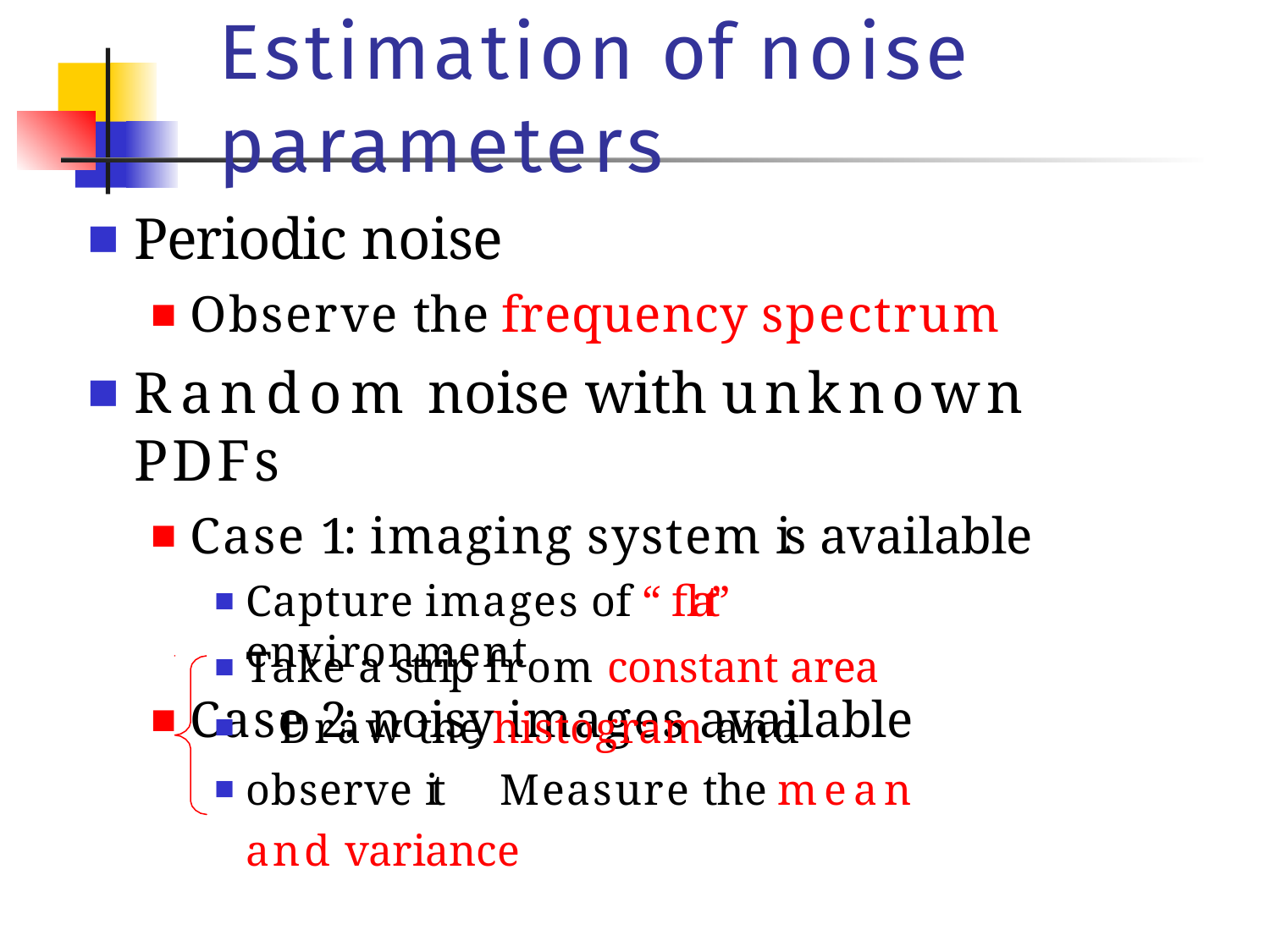

# Estimation of noise parameters
Periodic noise
Observe the frequency spectrum
Random noise with unknown PDFs
Case 1: imaging system is available
Capture images of “ flat”	environment
Case 2: noisy images available
Take a strip from constant area 	Draw the histogram and observe it 	Measure the mean and variance

■
■